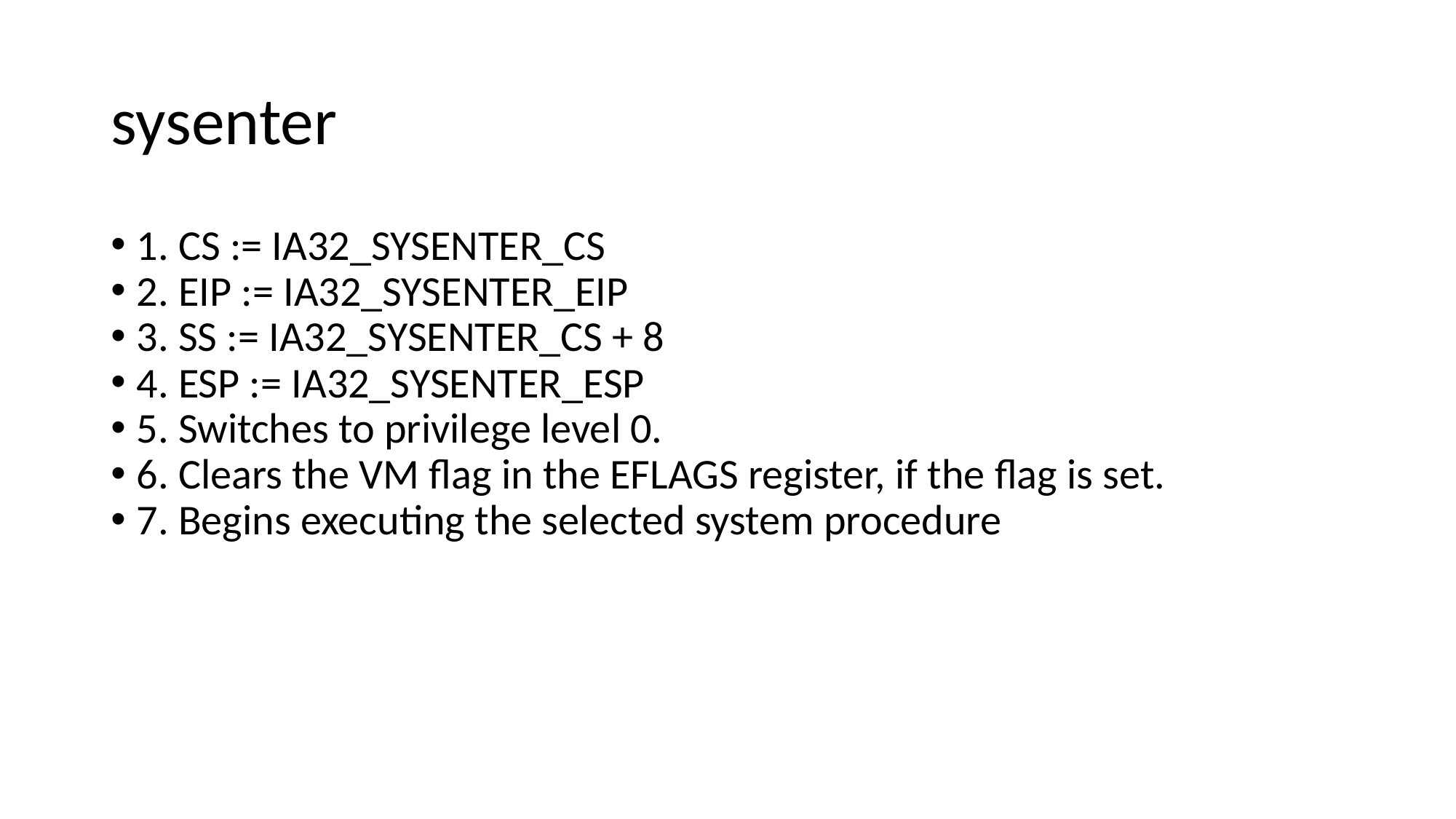

sysenter
1. CS := IA32_SYSENTER_CS
2. EIP := IA32_SYSENTER_EIP
3. SS := IA32_SYSENTER_CS + 8
4. ESP := IA32_SYSENTER_ESP
5. Switches to privilege level 0.
6. Clears the VM flag in the EFLAGS register, if the flag is set.
7. Begins executing the selected system procedure